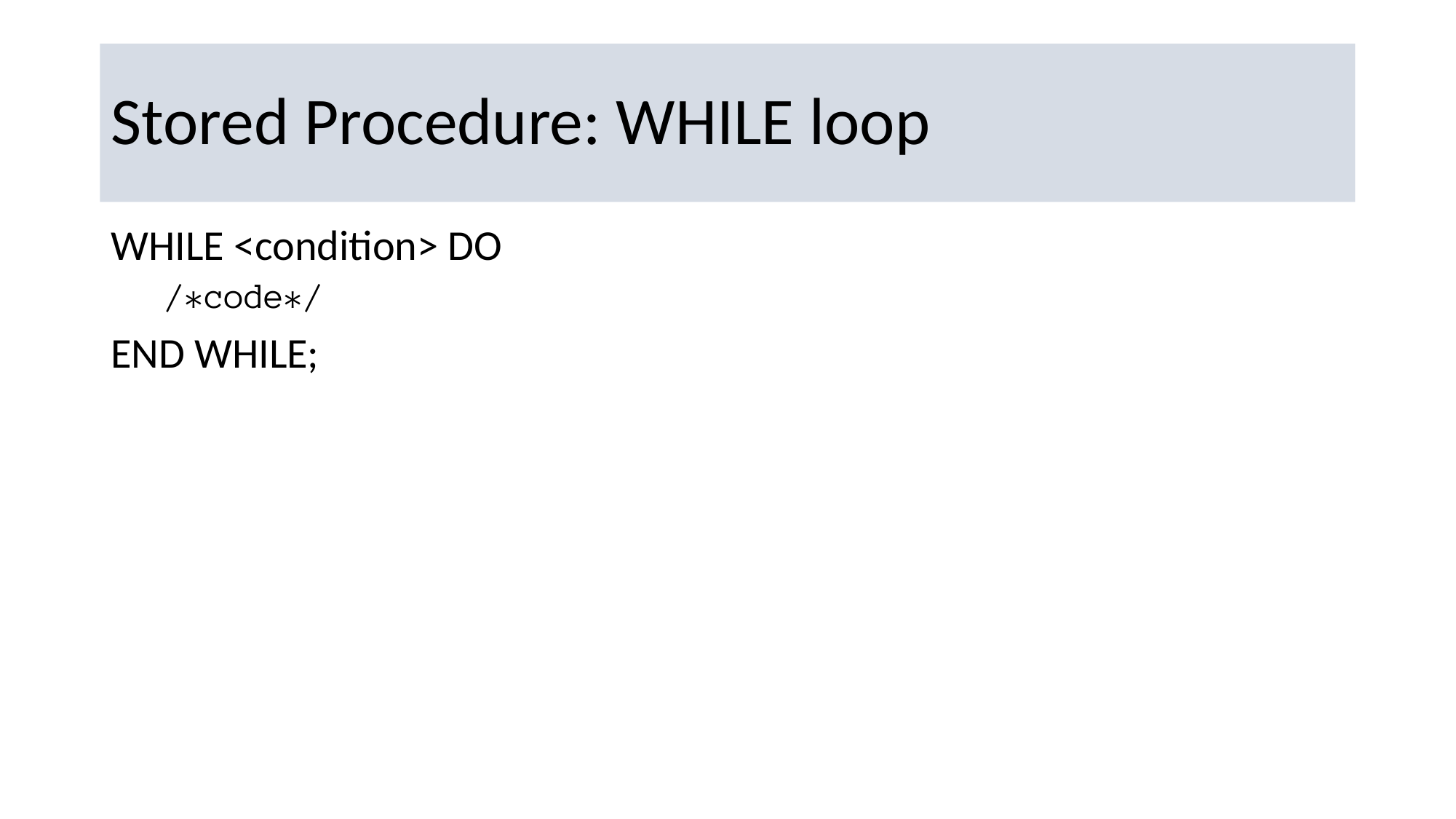

# Stored Procedure: WHILE loop
WHILE <condition> DO
/*code*/
END WHILE;